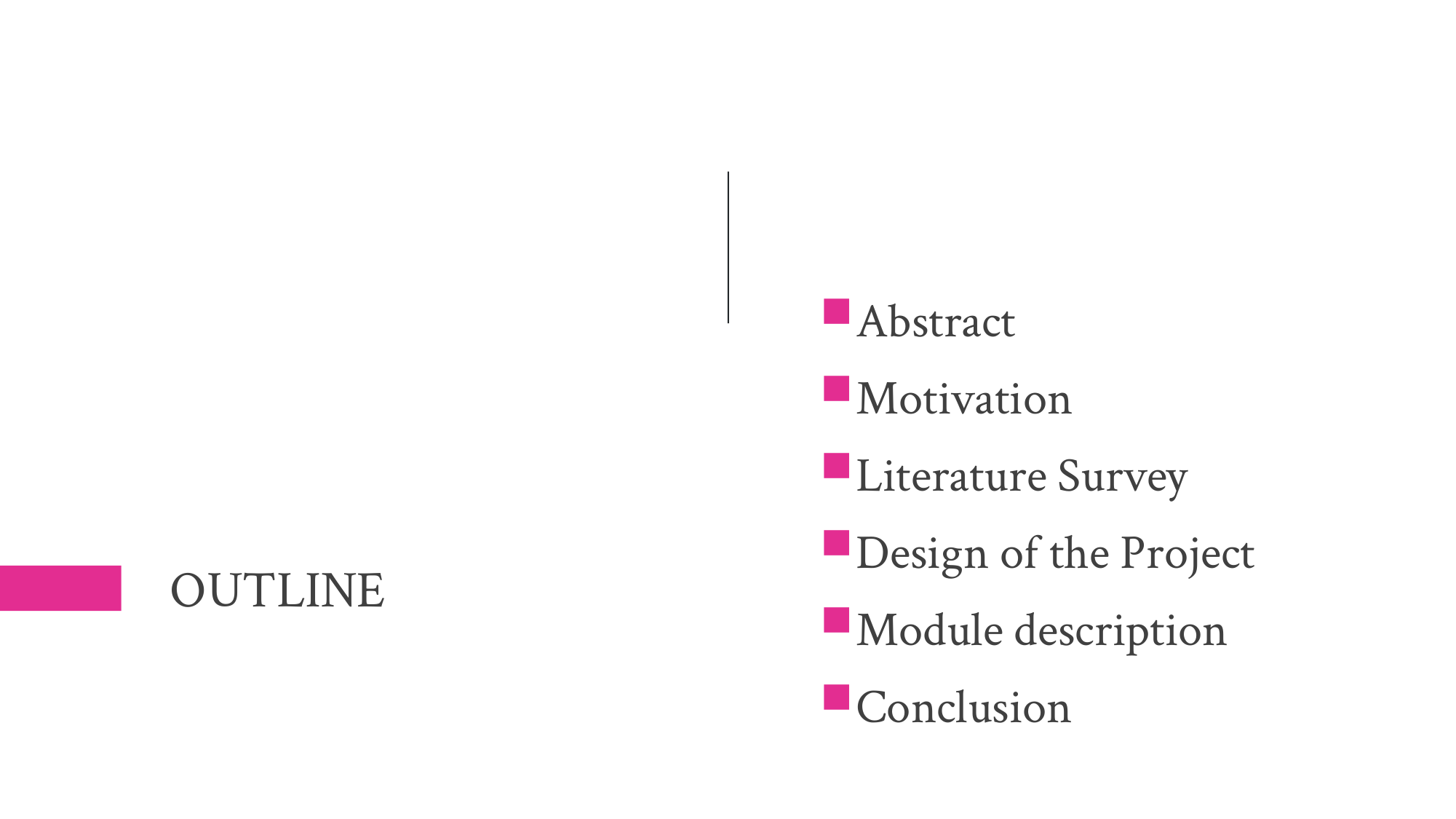

Abstract
Motivation
Literature Survey
Design of the Project
Module description
Conclusion
# Outline